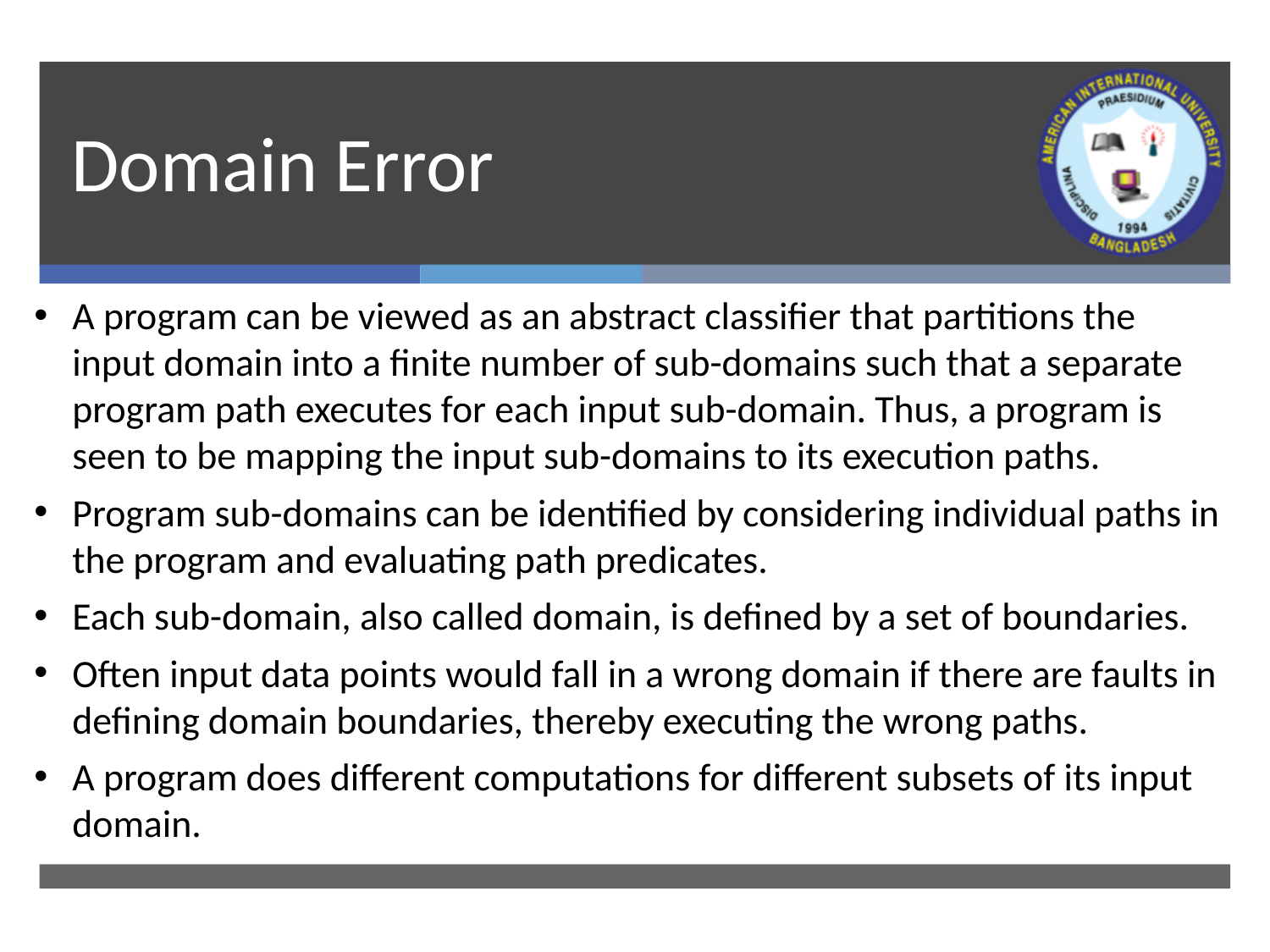

# Domain Error
A program can be viewed as an abstract classifier that partitions the input domain into a finite number of sub-domains such that a separate program path executes for each input sub-domain. Thus, a program is seen to be mapping the input sub-domains to its execution paths.
Program sub-domains can be identified by considering individual paths in the program and evaluating path predicates.
Each sub-domain, also called domain, is defined by a set of boundaries.
Often input data points would fall in a wrong domain if there are faults in defining domain boundaries, thereby executing the wrong paths.
A program does different computations for different subsets of its input domain.